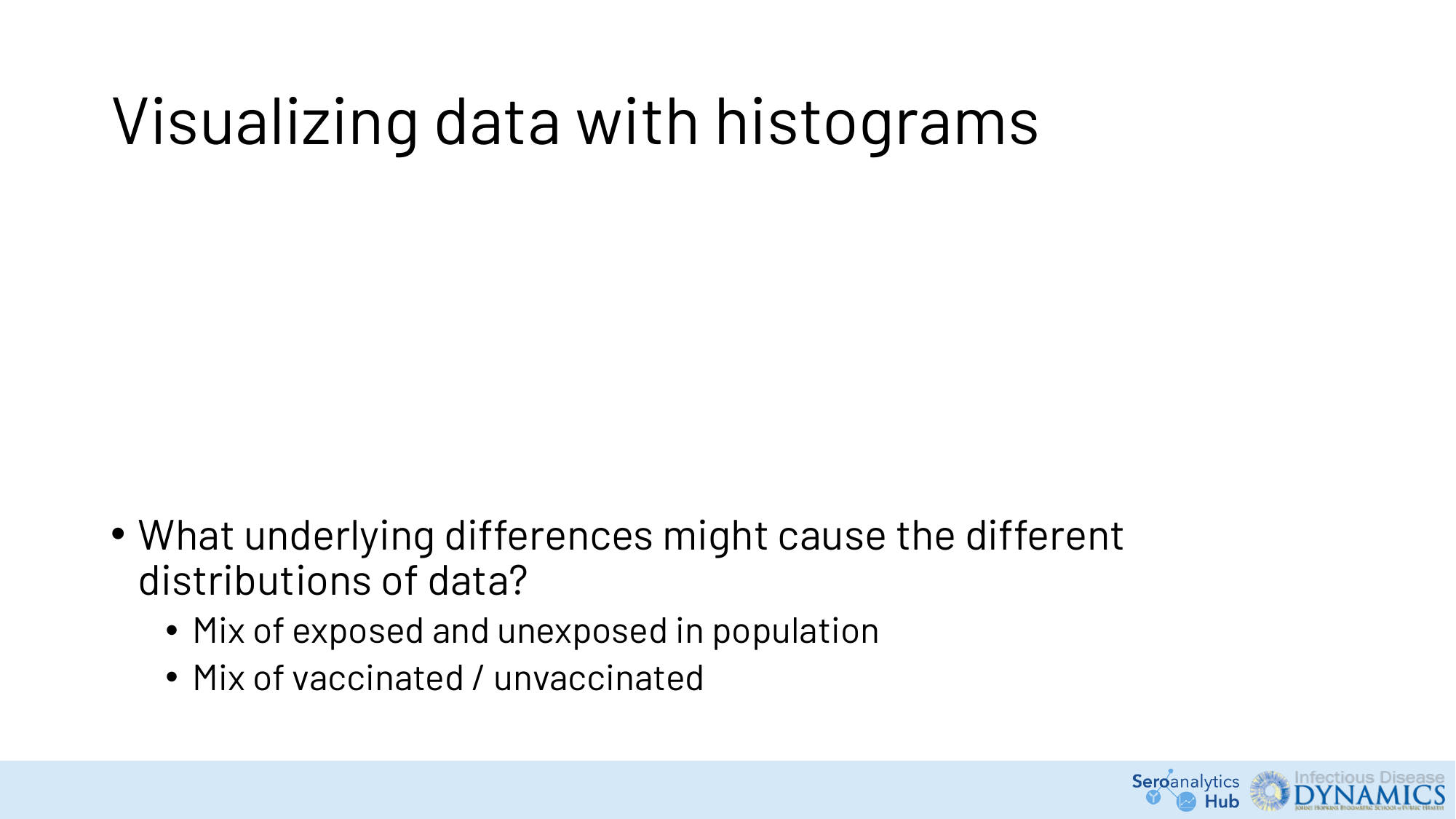

# Visualizing data with histograms
What underlying differences might cause the different distributions of data?
Mix of exposed and unexposed in population
Mix of vaccinated / unvaccinated